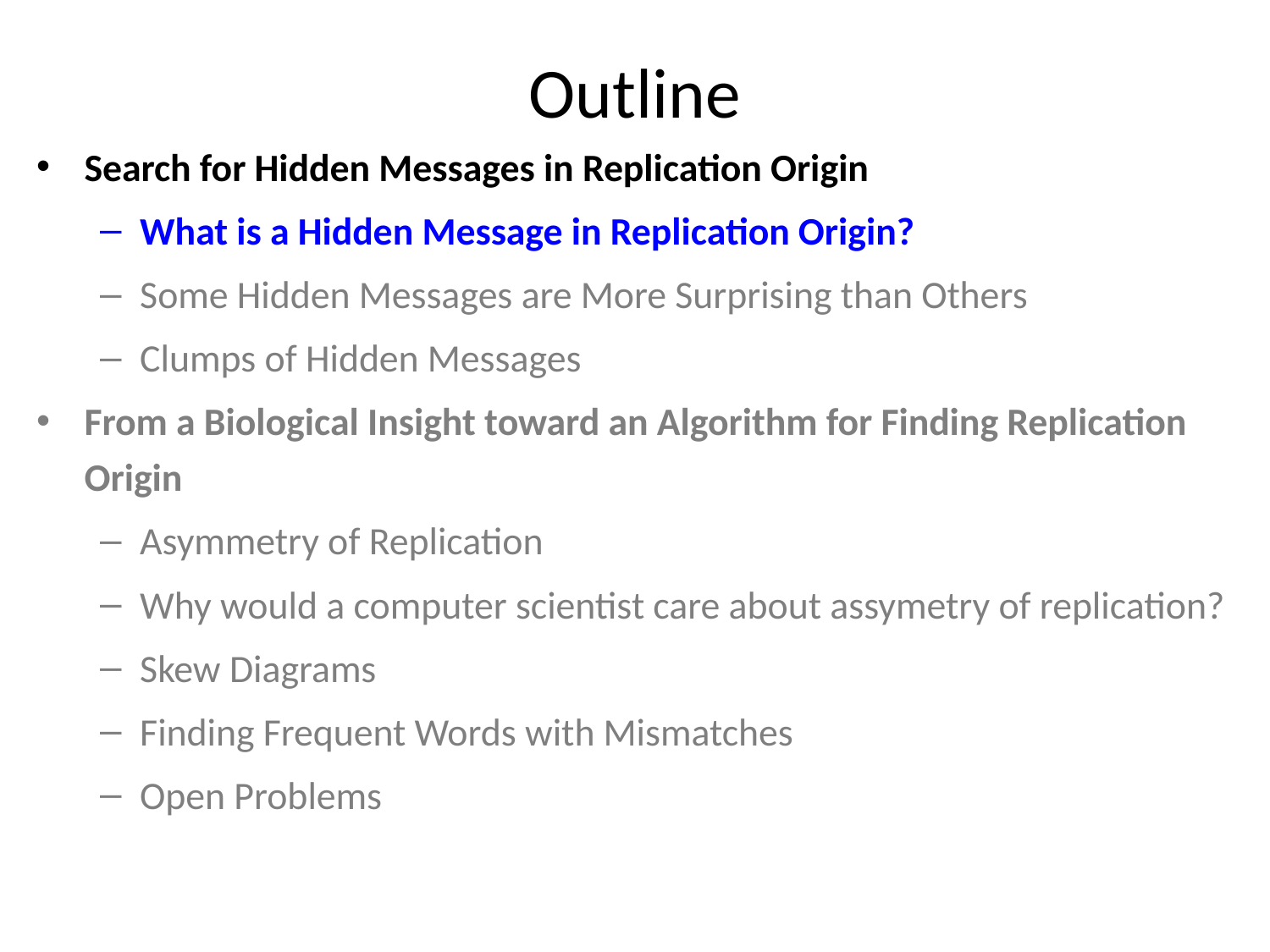

# Outline
Search for Hidden Messages in Replication Origin
What is a Hidden Message in Replication Origin?
Some Hidden Messages are More Surprising than Others
Clumps of Hidden Messages
From a Biological Insight toward an Algorithm for Finding Replication Origin
Asymmetry of Replication
Why would a computer scientist care about assymetry of replication?
Skew Diagrams
Finding Frequent Words with Mismatches
Open Problems